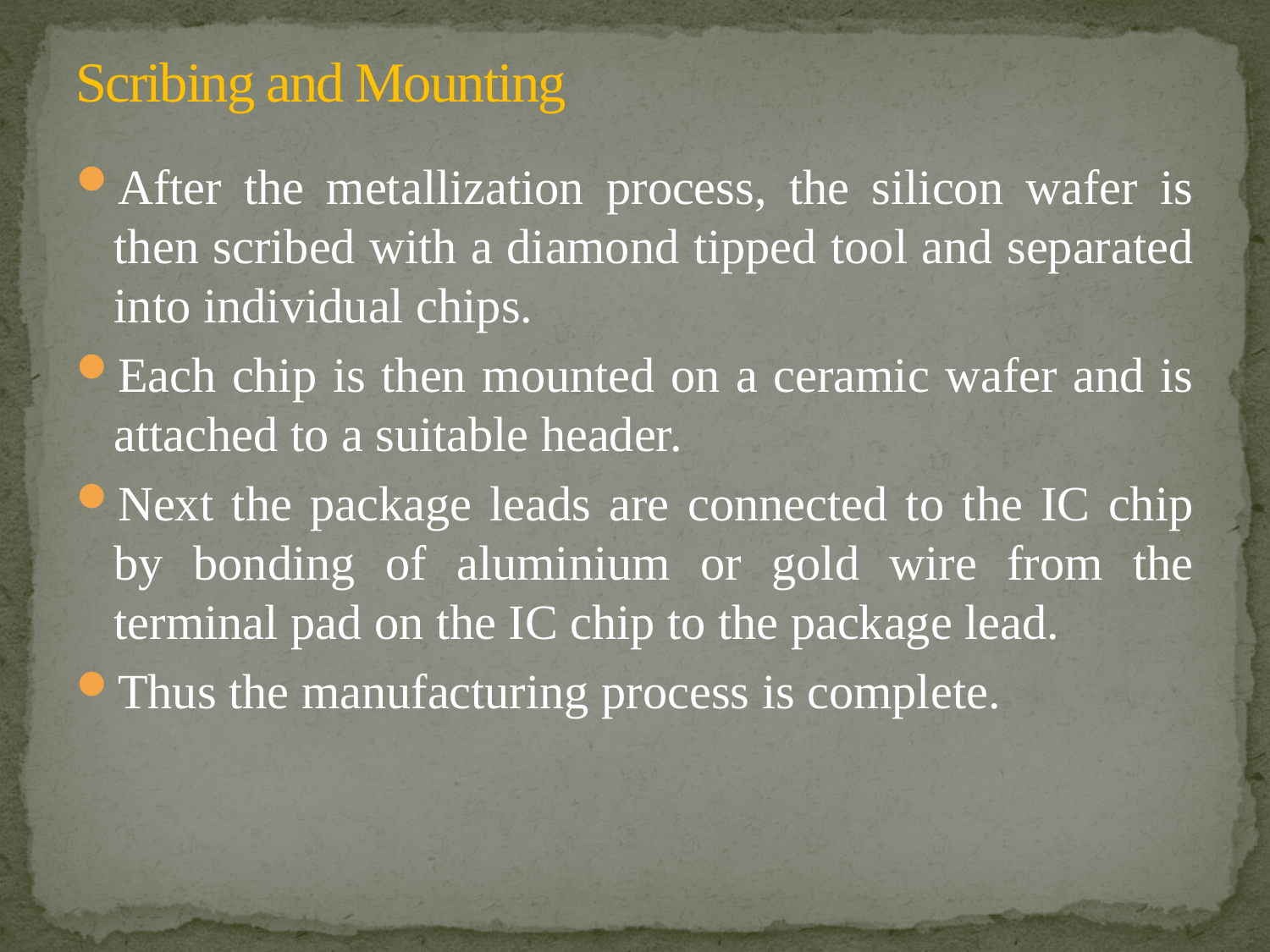

# Scribing and Mounting
After the metallization process, the silicon wafer is then scribed with a diamond tipped tool and separated into individual chips.
Each chip is then mounted on a ceramic wafer and is attached to a suitable header.
Next the package leads are connected to the IC chip by bonding of aluminium or gold wire from the terminal pad on the IC chip to the package lead.
Thus the manufacturing process is complete.